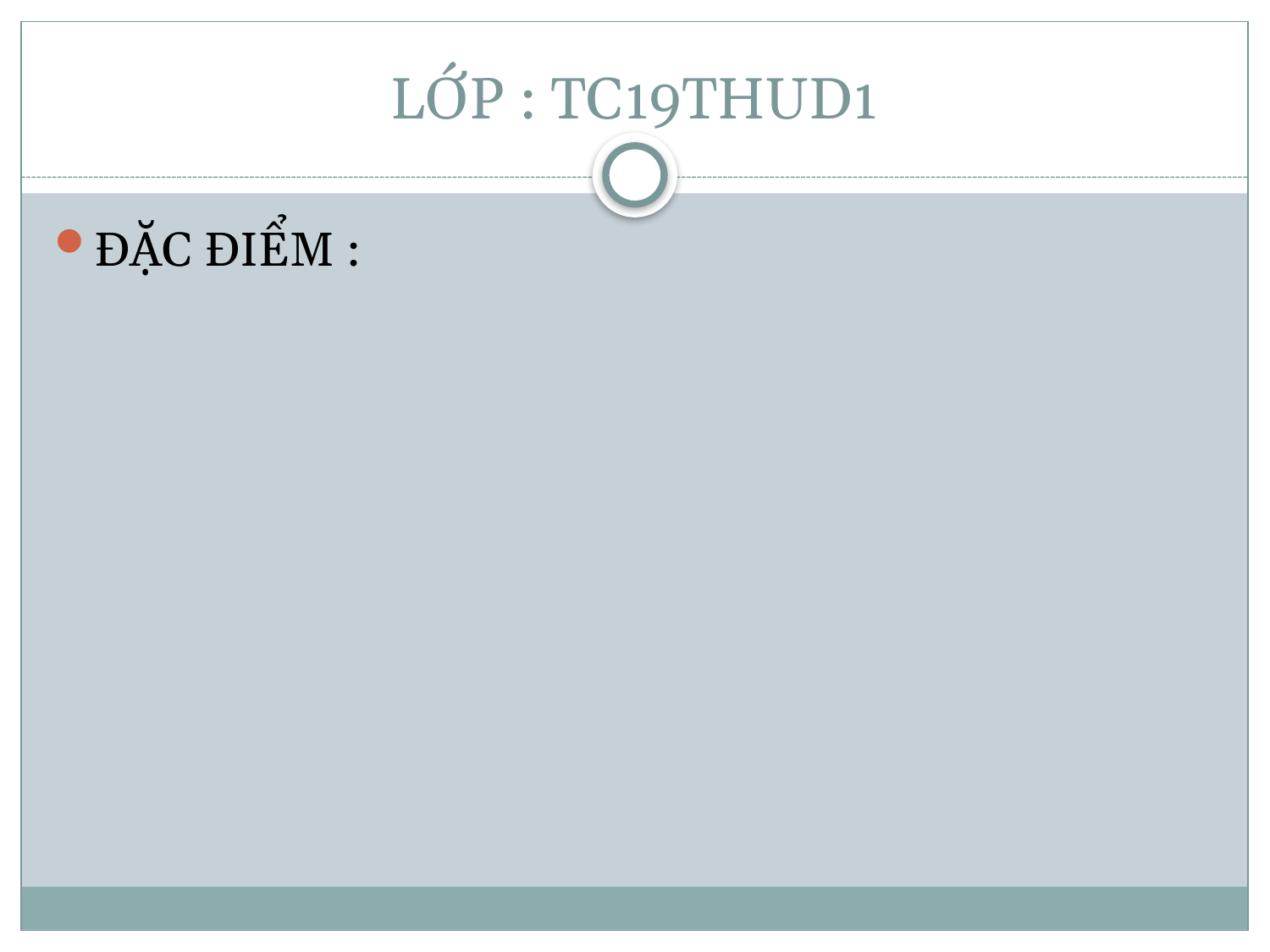

# LỚP : TC19THUD1
ĐẶC ĐIỂM :